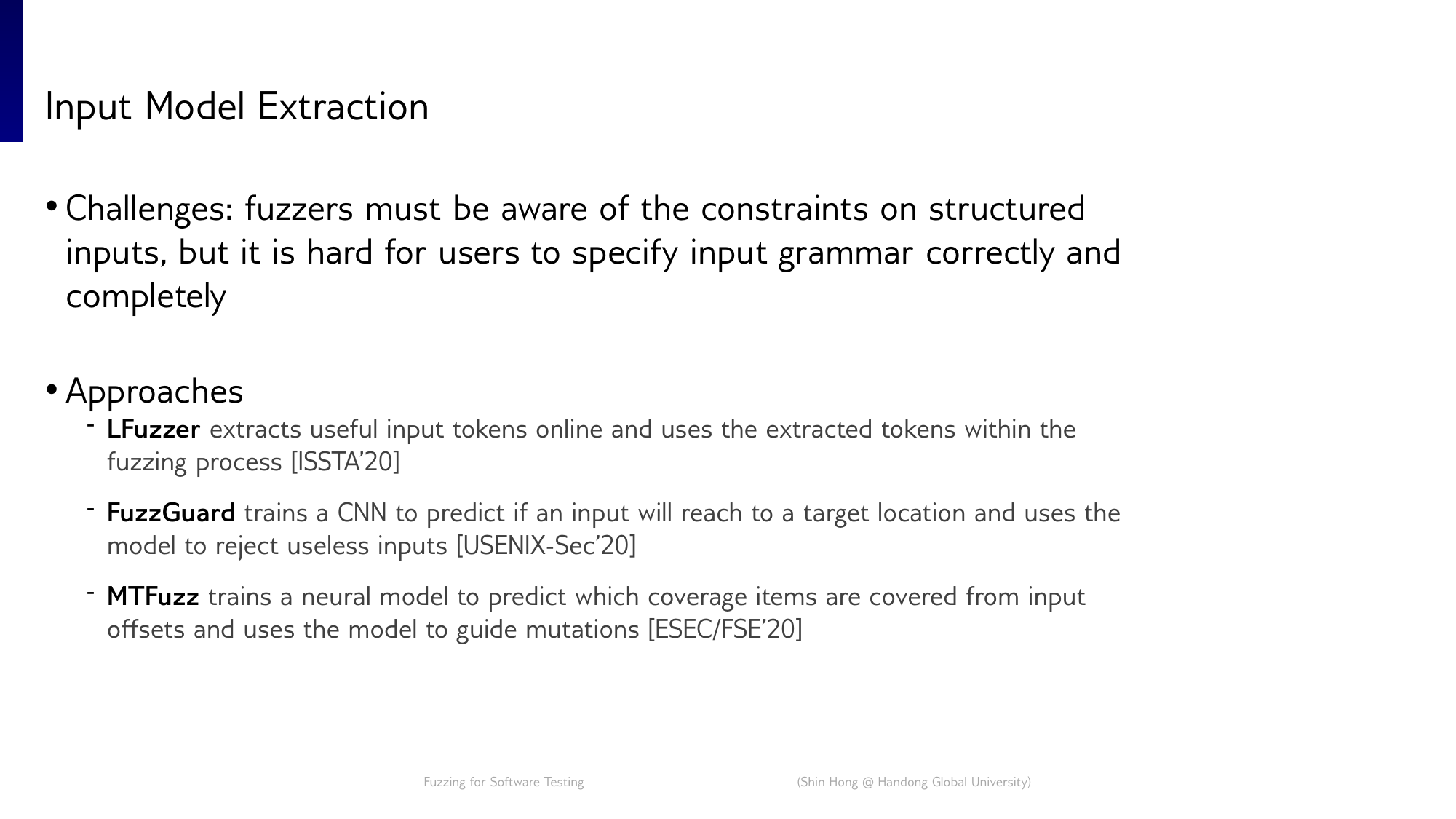

# Input Model Extraction
Challenges: fuzzers must be aware of the constraints on structured inputs, but it is hard for users to specify input grammar correctly and completely

Approaches
LFuzzer extracts useful input tokens online and uses the extracted tokens within the fuzzing process [ISSTA’20]
FuzzGuard trains a CNN to predict if an input will reach to a target location and uses the model to reject useless inputs [USENIX-Sec’20]
MTFuzz trains a neural model to predict which coverage items are covered from input offsets and uses the model to guide mutations [ESEC/FSE’20]

Fuzzing for Software Testing                                                   (Shin Hong @ Handong Global University)